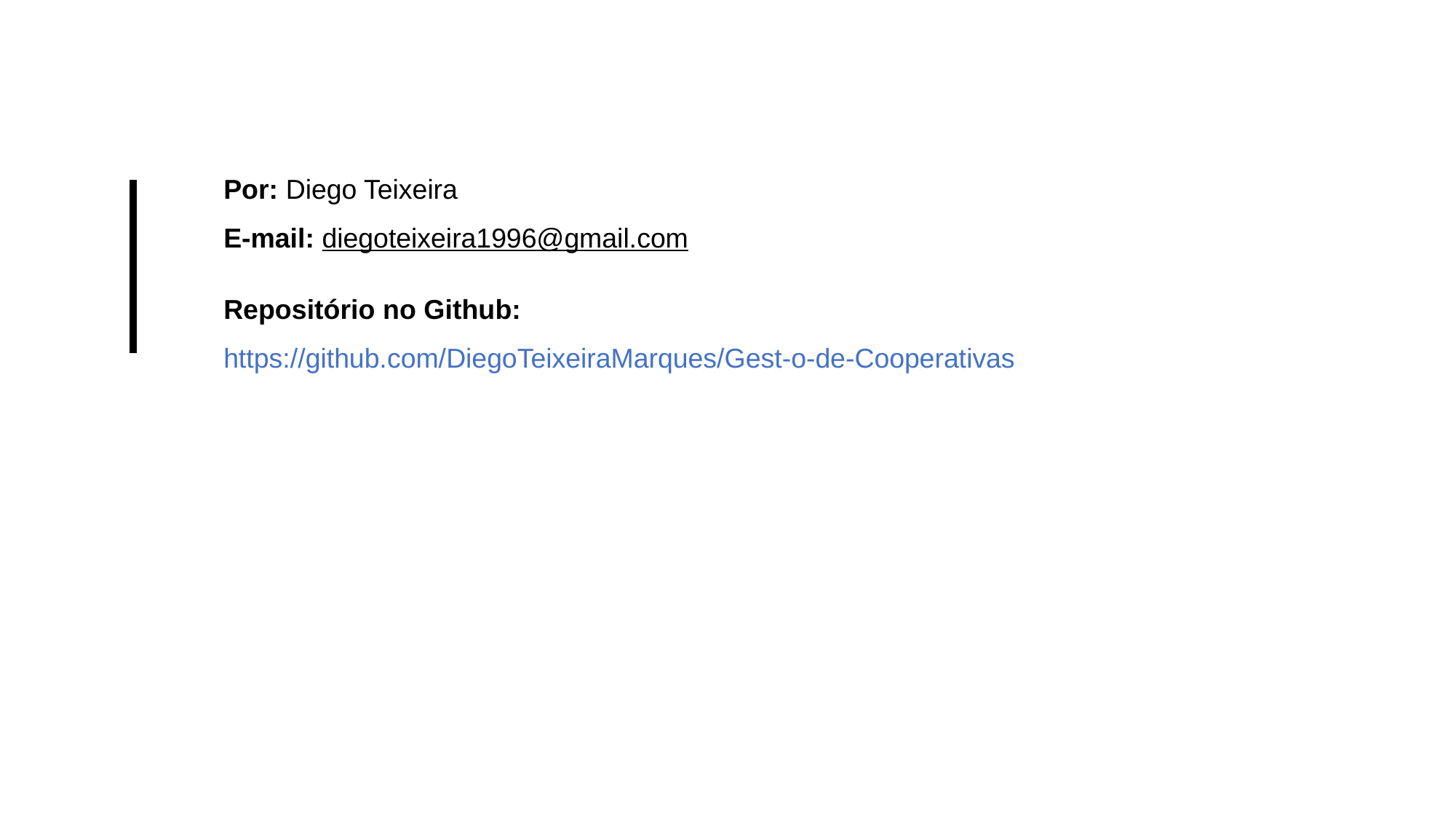

Por: Diego Teixeira
E-mail: diegoteixeira1996@gmail.com

Repositório no Github:
https://github.com/DiegoTeixeiraMarques/Gest-o-de-Cooperativas